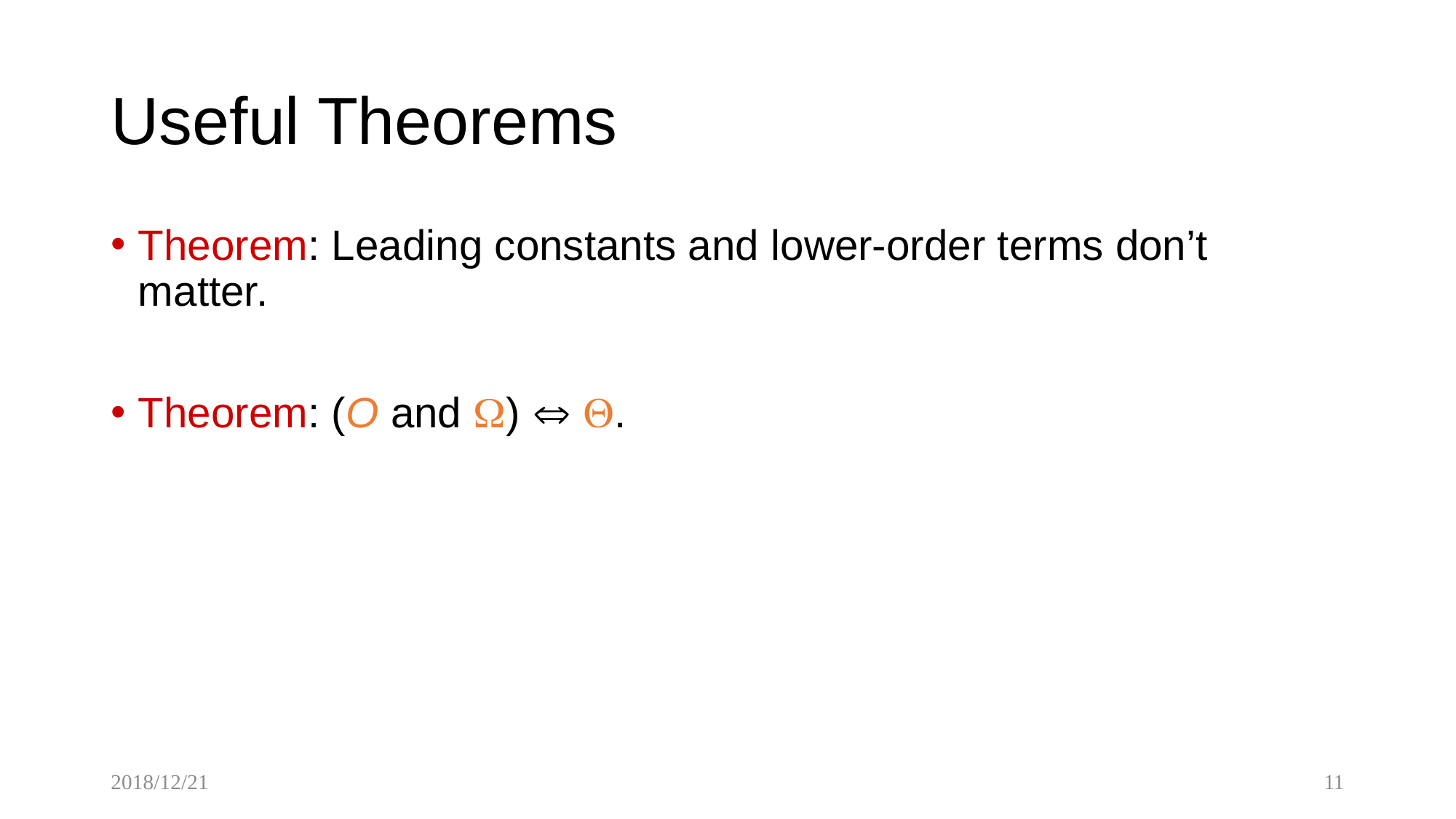

# Useful Theorems
Theorem: Leading constants and lower-order terms don’t matter.

Theorem: (O and Ω) ⇔ Θ.

2018/12/21
11